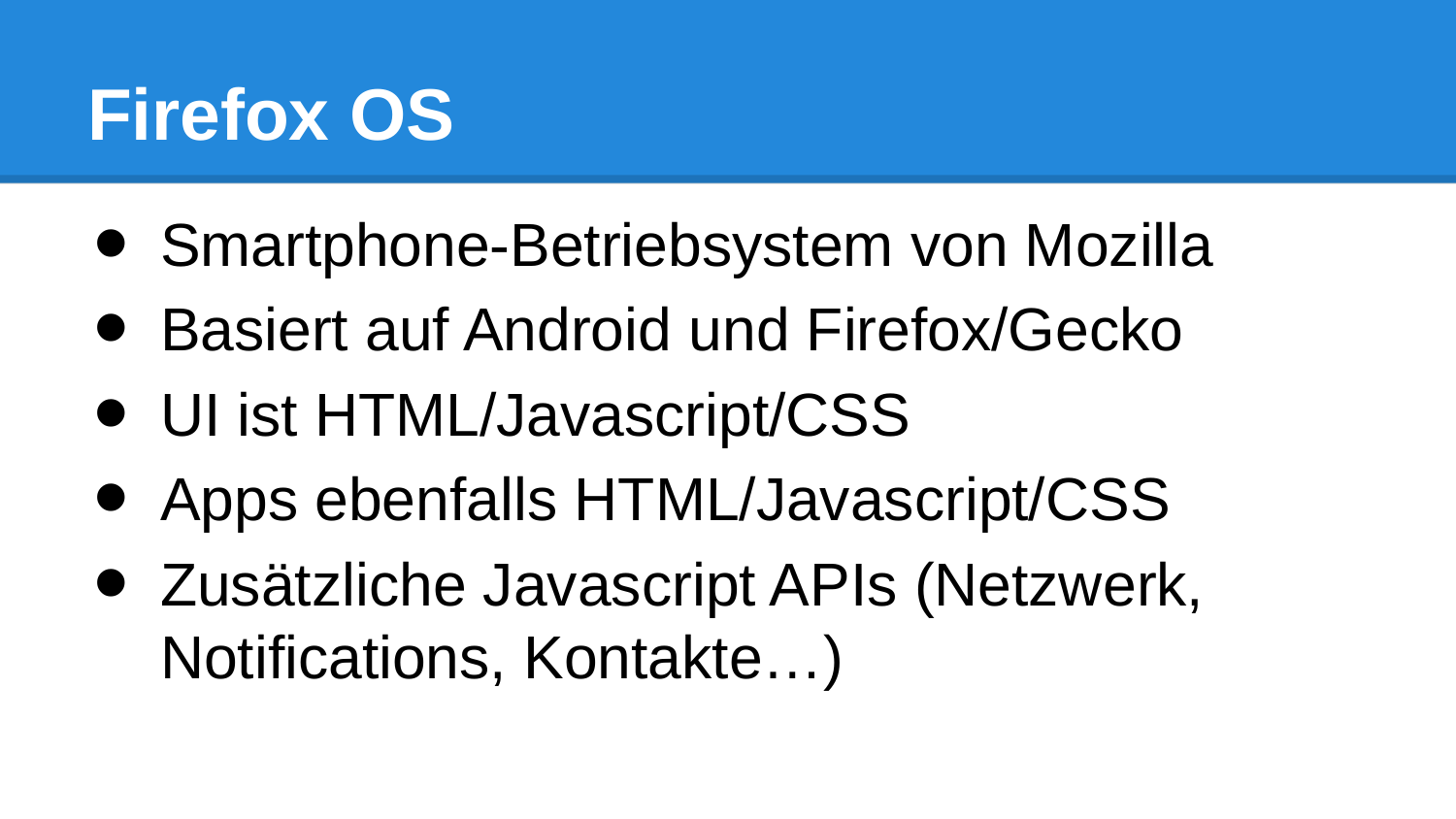

# Firefox OS
Smartphone-Betriebsystem von Mozilla
Basiert auf Android und Firefox/Gecko
UI ist HTML/Javascript/CSS
Apps ebenfalls HTML/Javascript/CSS
Zusätzliche Javascript APIs (Netzwerk, Notifications, Kontakte…)